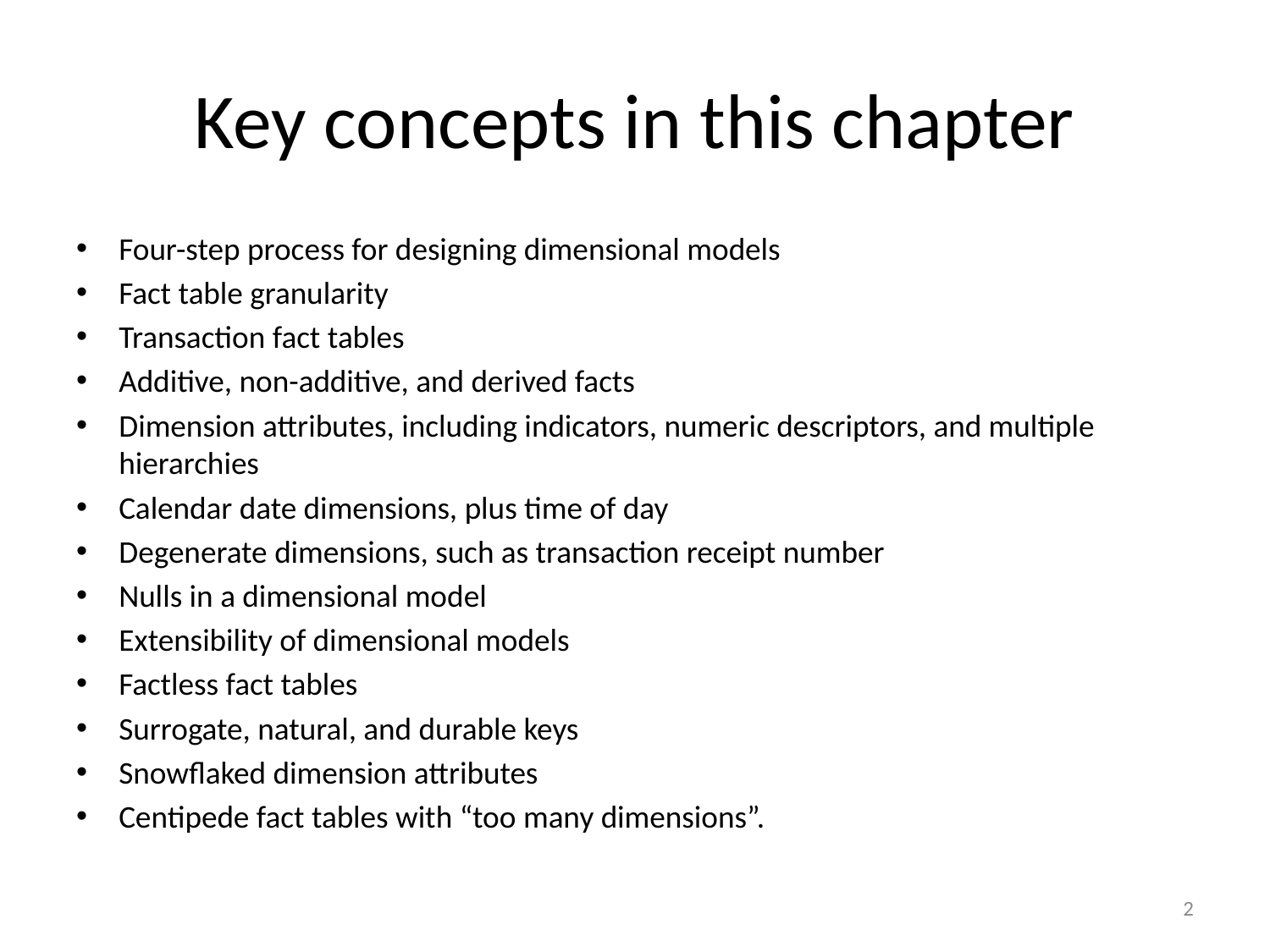

# Key concepts in this chapter
Four-step process for designing dimensional models
Fact table granularity
Transaction fact tables
Additive, non-additive, and derived facts
Dimension attributes, including indicators, numeric descriptors, and multiple hierarchies
Calendar date dimensions, plus time of day
Degenerate dimensions, such as transaction receipt number
Nulls in a dimensional model
Extensibility of dimensional models
Factless fact tables
Surrogate, natural, and durable keys
Snowflaked dimension attributes
Centipede fact tables with “too many dimensions”.

2